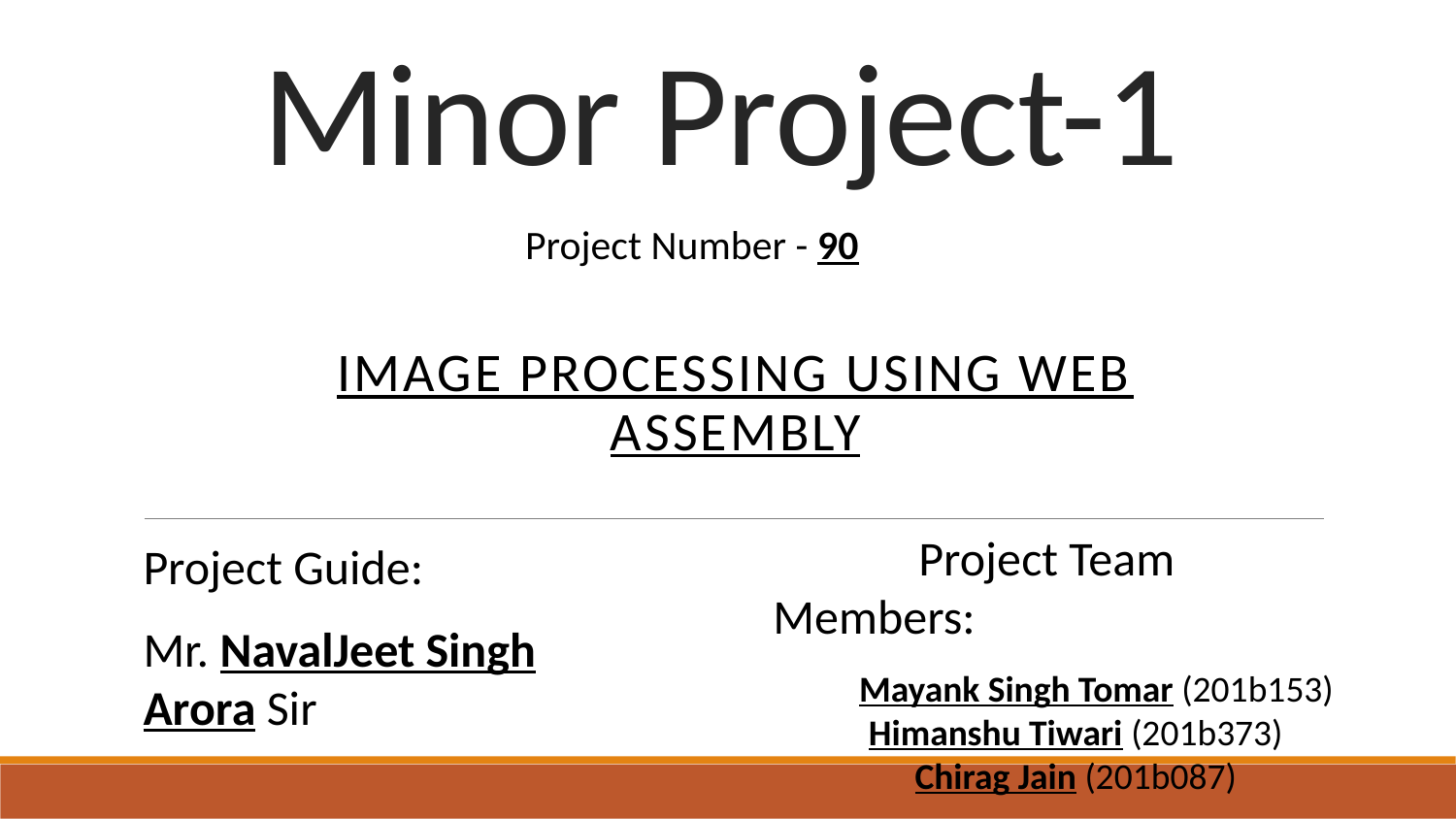

# Minor Project-1
Project Number - 90
Image processing Using web Assembly
	Project Team Members:

     Mayank Singh Tomar (201b153)
Himanshu Tiwari (201b373)
Chirag Jain (201b087)
Project Guide:

Mr. NavalJeet Singh 	Arora Sir